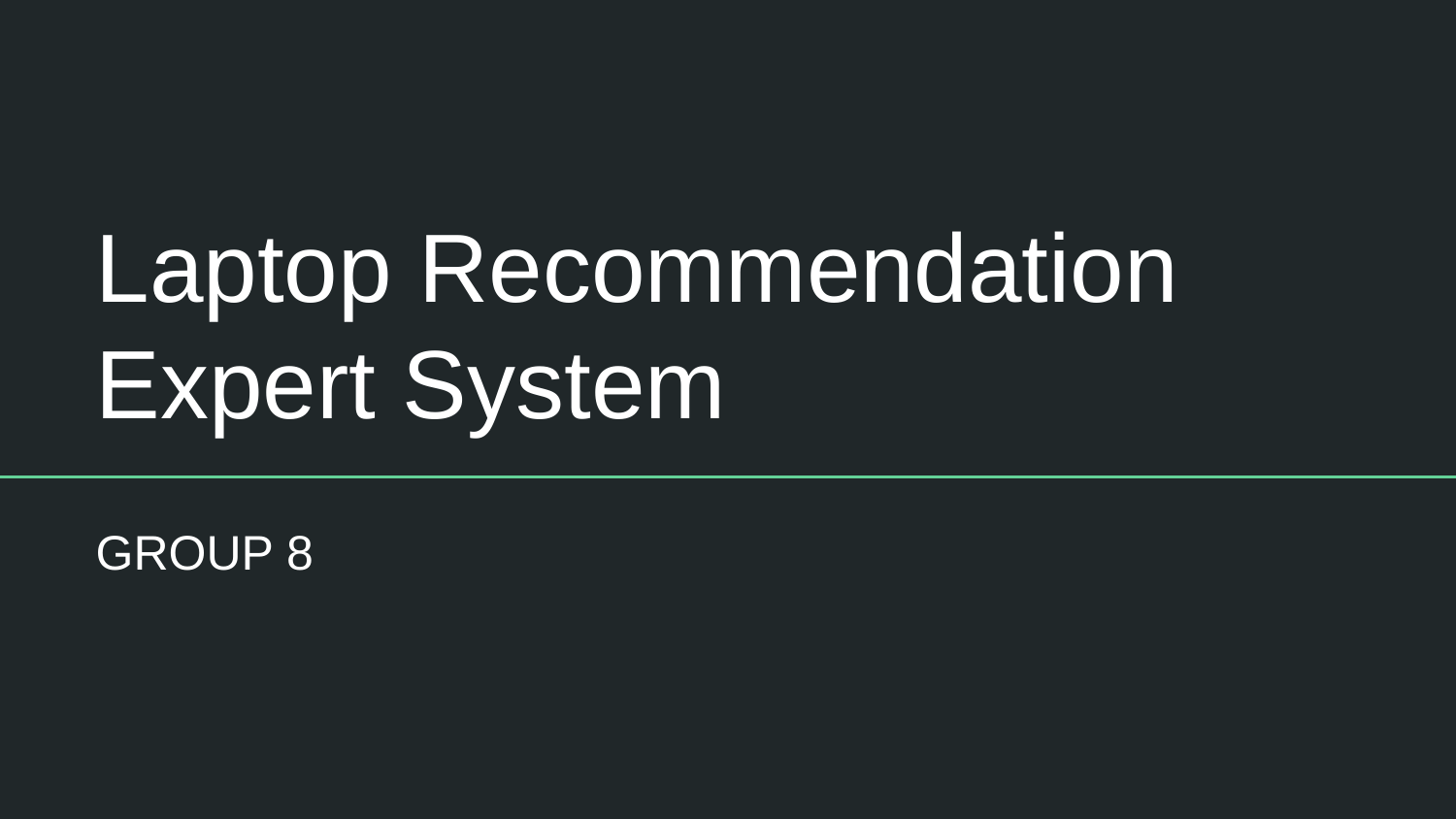

# Laptop Recommendation Expert System
GROUP 8